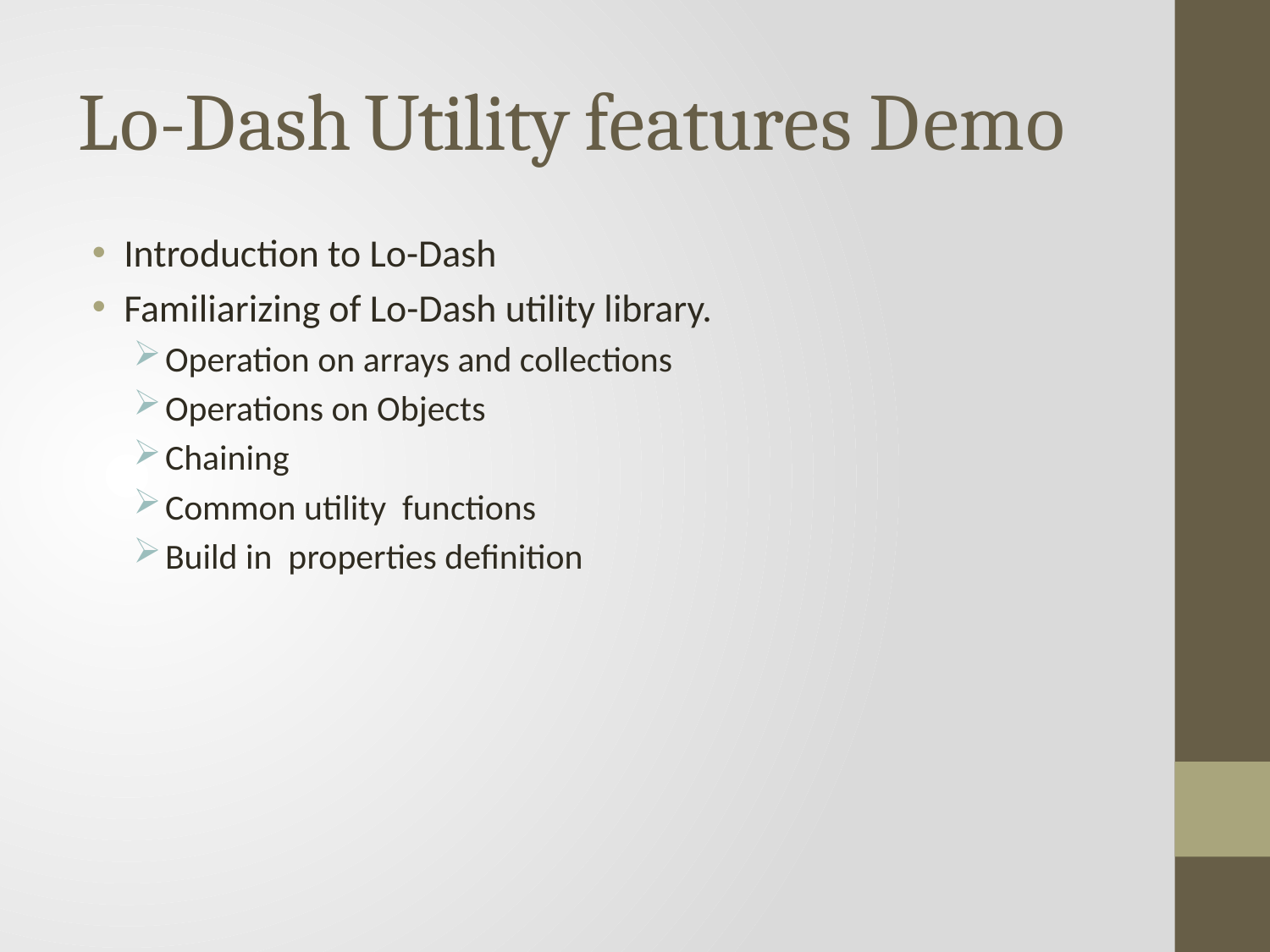

# Lo-Dash Utility features Demo
Introduction to Lo-Dash
Familiarizing of Lo-Dash utility library.
Operation on arrays and collections
Operations on Objects
Chaining
Common utility  functions
Build in  properties definition